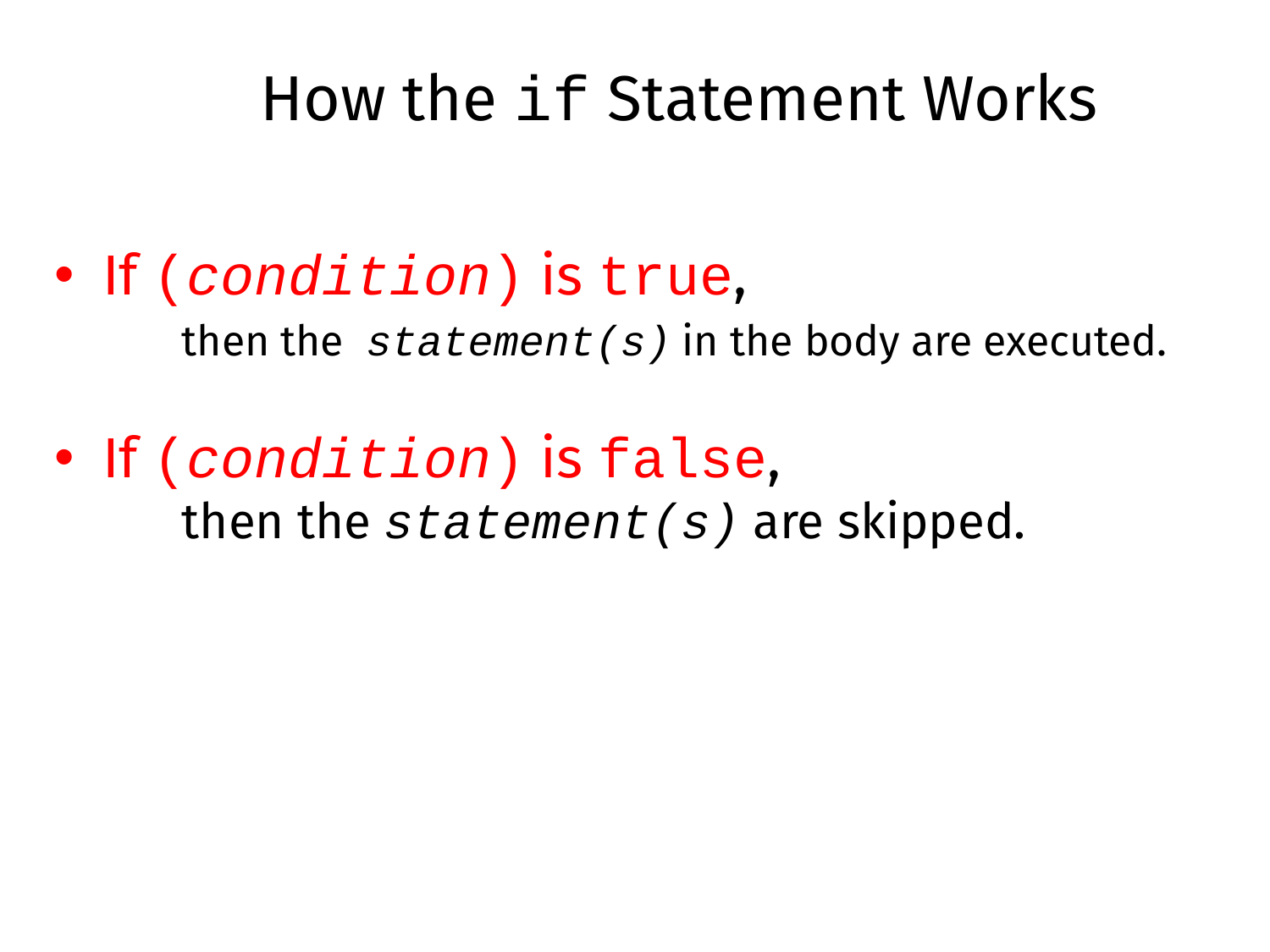

# How the if Statement Works
If (condition) is true,
	then the  statement(s) in the body are executed.

If (condition) is false,
	then the statement(s) are skipped.

4-10